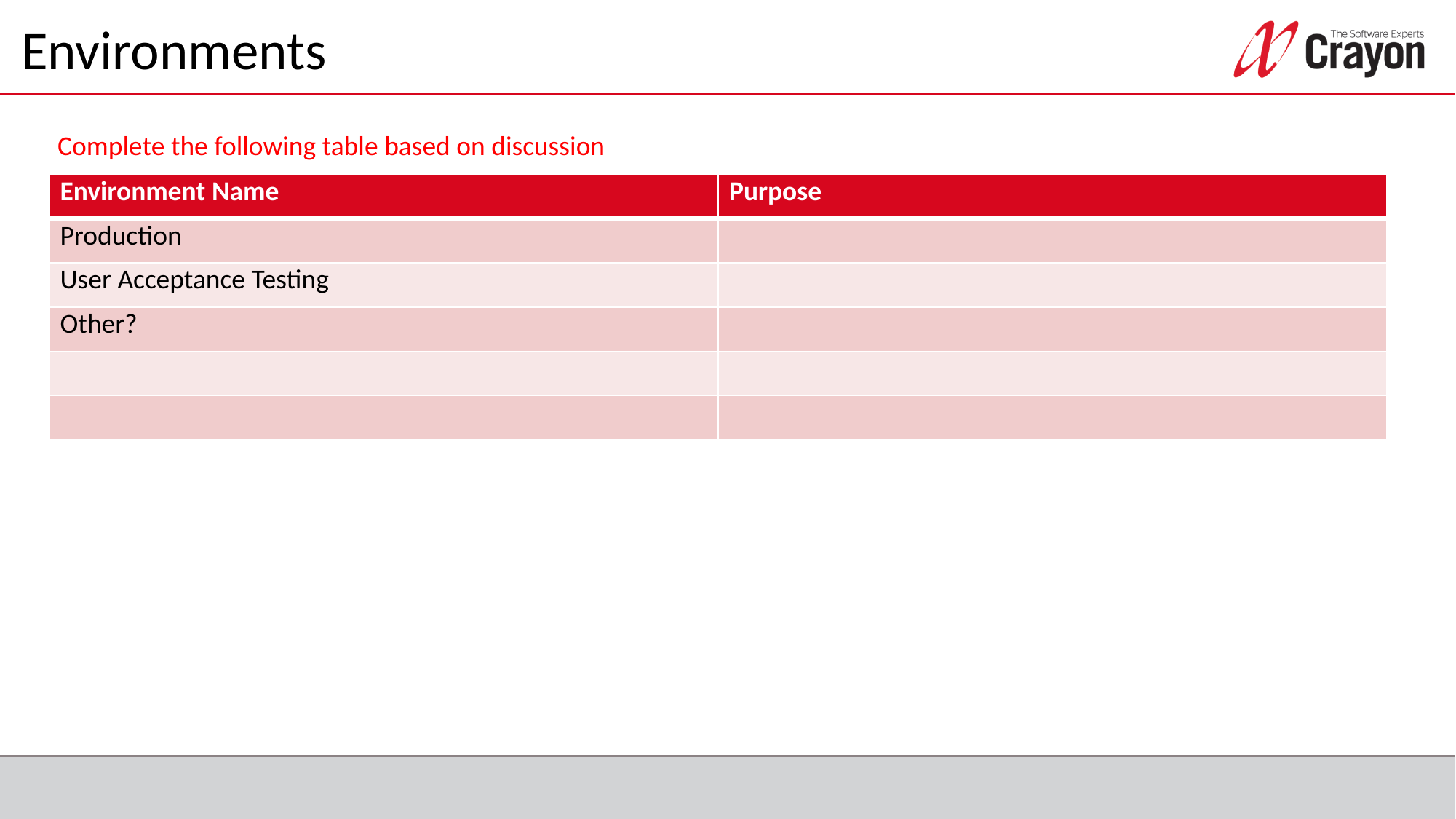

# Environments
Complete the following table based on discussion
| Environment Name | Purpose |
| --- | --- |
| Production |  |
| User Acceptance Testing |  |
| Other? |  |
|  |  |
|  |  |